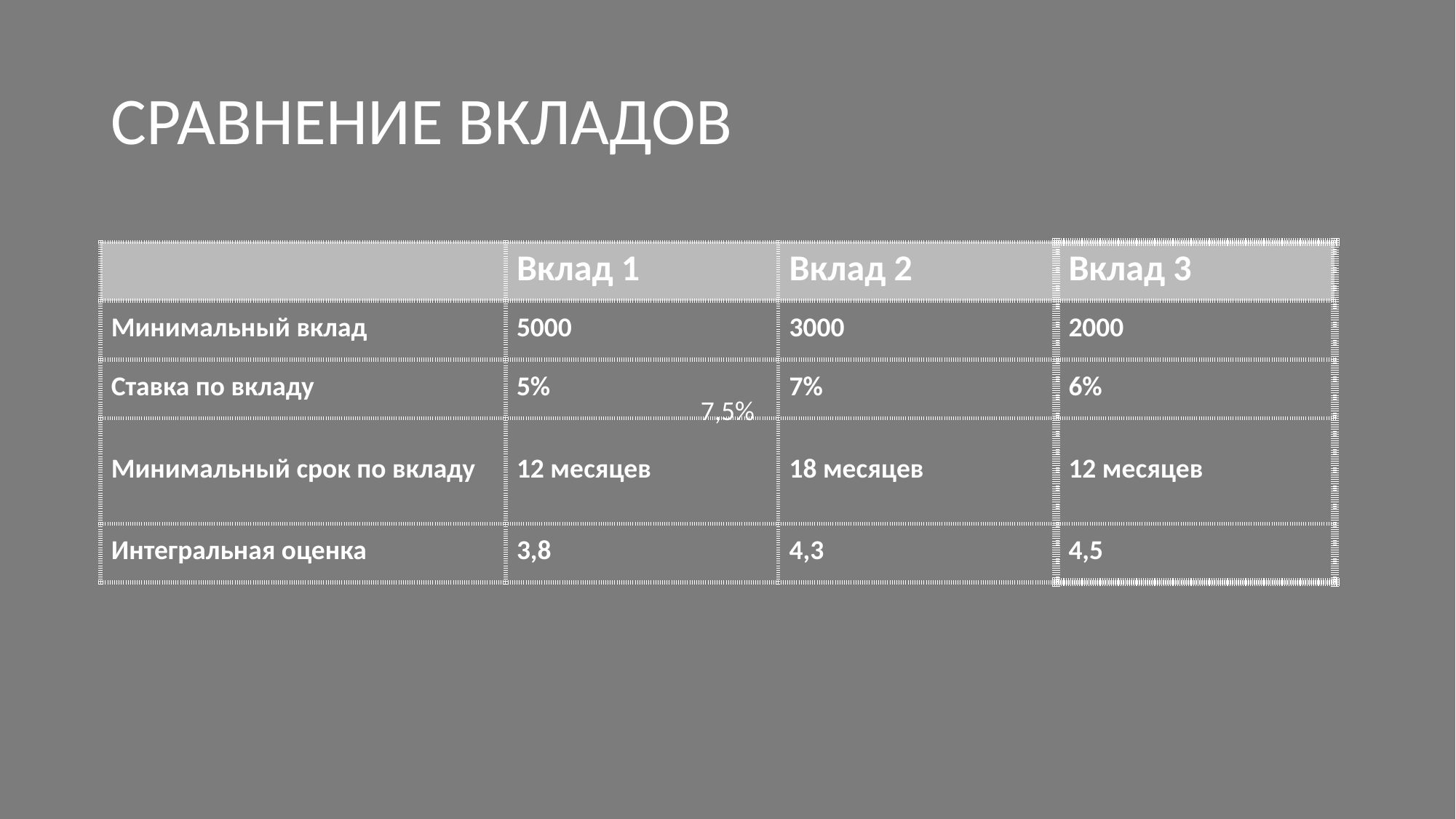

# СРАВНЕНИЕ ВКЛАДОВ
|  | Вклад 1 | Вклад 2 | Вклад 3 |
| --- | --- | --- | --- |
| Минимальный вклад | 5000 | 3000 | 2000 |
| Ставка по вкладу | 5% | 7% | 6% |
| Минимальный срок по вкладу | 12 месяцев | 18 месяцев | 12 месяцев |
| Интегральная оценка | 3,8 | 4,3 | 4,5 |
|  |
| --- |
7,5%